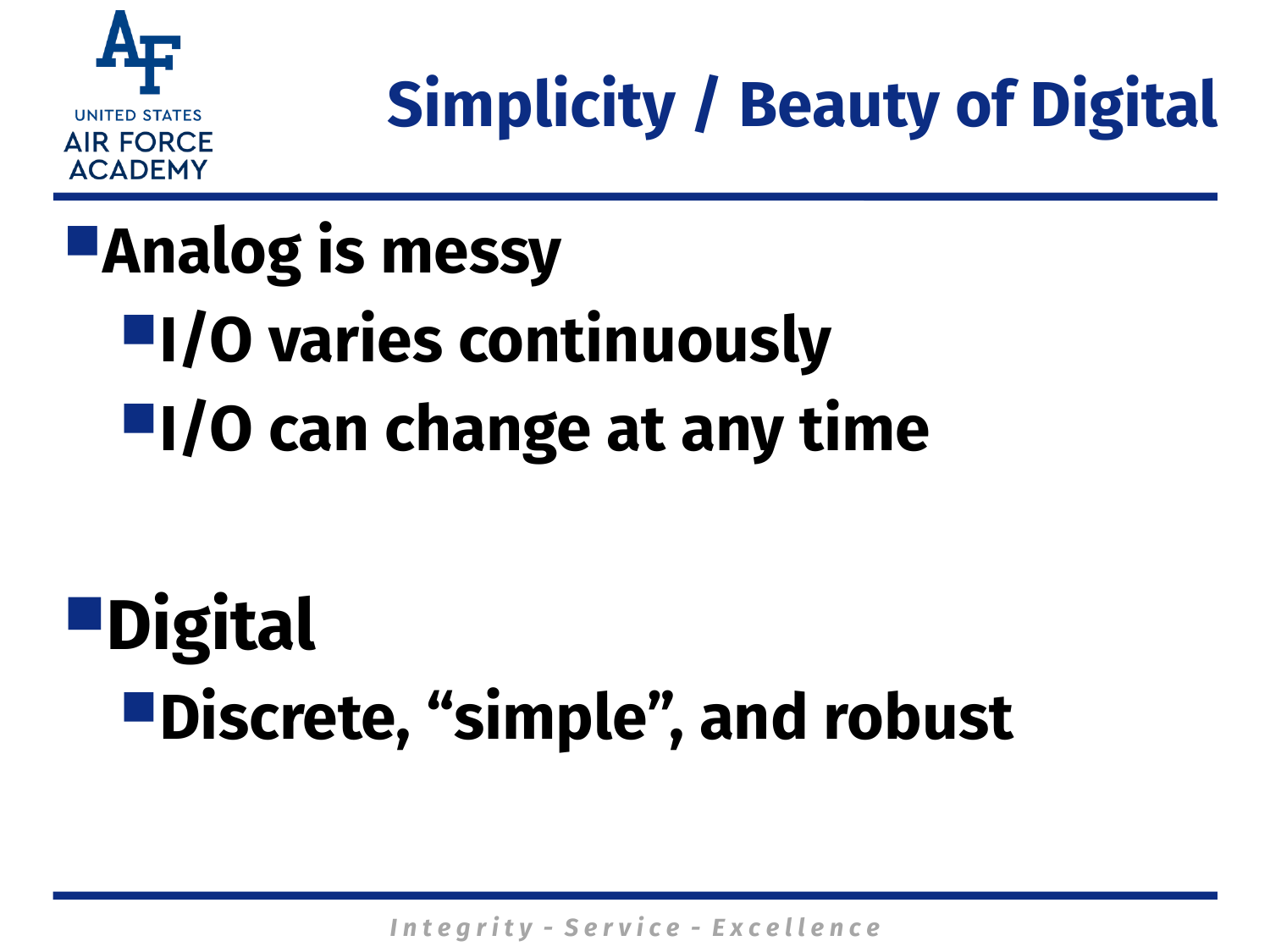

# Simplicity / Beauty of Digital
Analog is messy
I/O varies continuously
I/O can change at any time

Digital
Discrete, “simple”, and robust